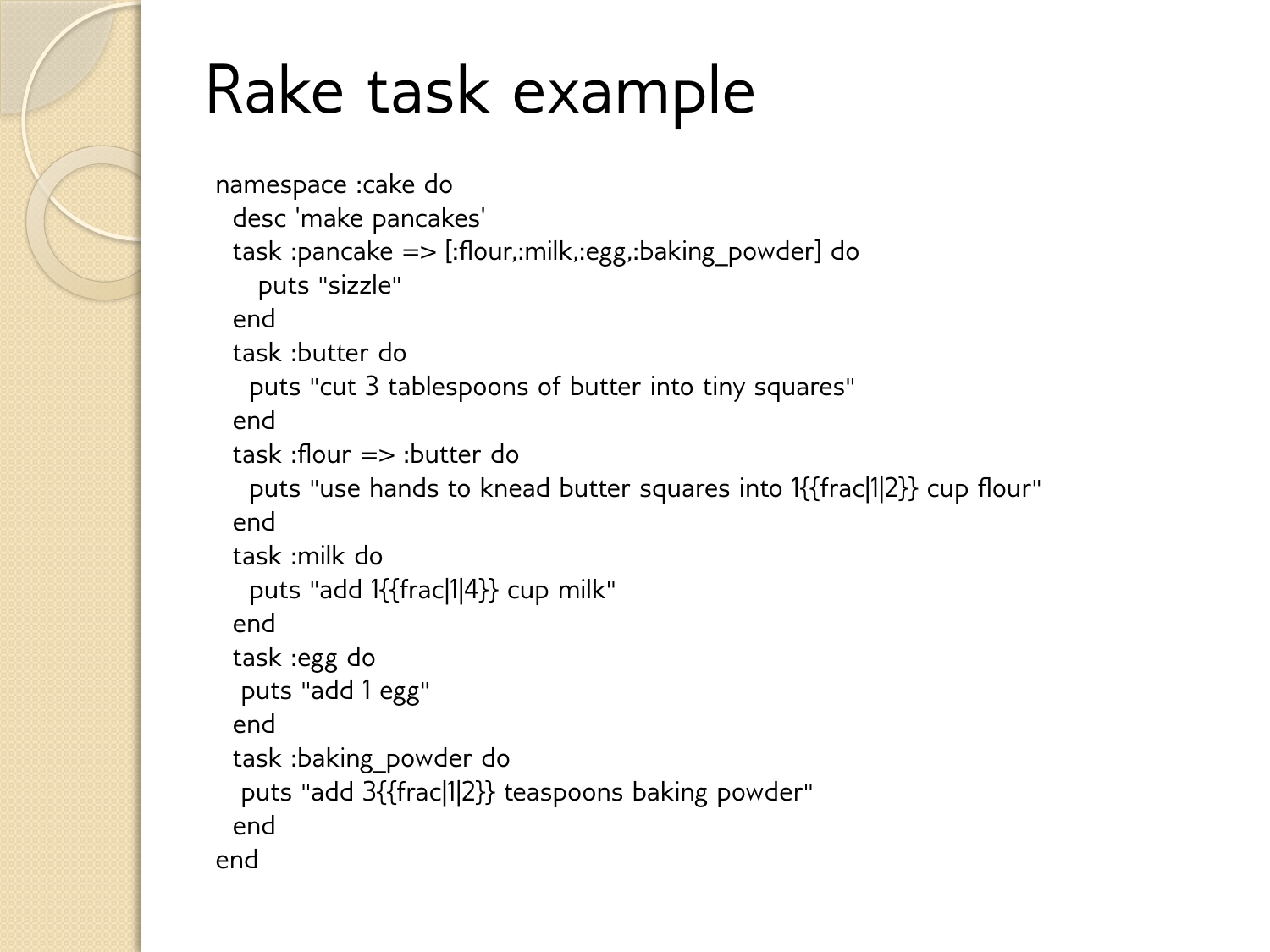

Rake task example

namespace :cake do
  desc 'make pancakes'
  task :pancake => [:flour,:milk,:egg,:baking_powder] do
     puts "sizzle"
  end
  task :butter do
    puts "cut 3 tablespoons of butter into tiny squares"
  end
  task :flour => :butter do
    puts "use hands to knead butter squares into 1{{frac|1|2}} cup flour"
  end
  task :milk do
    puts "add 1{{frac|1|4}} cup milk"
  end
  task :egg do
   puts "add 1 egg"
  end
  task :baking_powder do
   puts "add 3{{frac|1|2}} teaspoons baking powder"
  end
end